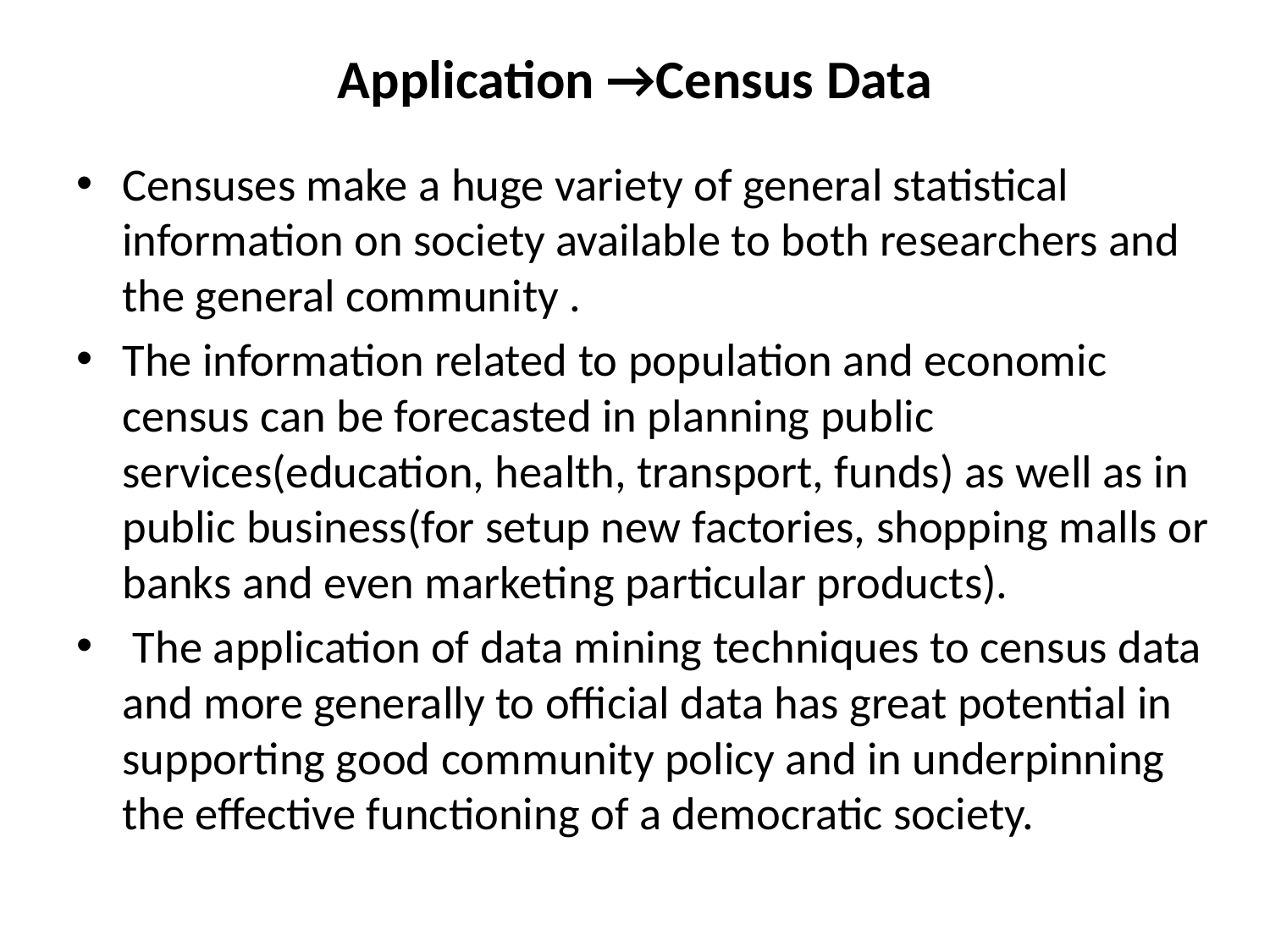

# Application →Census Data
Censuses make a huge variety of general statistical information on society available to both researchers and the general community .
The information related to population and economic census can be forecasted in planning public services(education, health, transport, funds) as well as in public business(for setup new factories, shopping malls or banks and even marketing particular products).
 The application of data mining techniques to census data and more generally to official data has great potential in supporting good community policy and in underpinning the effective functioning of a democratic society.